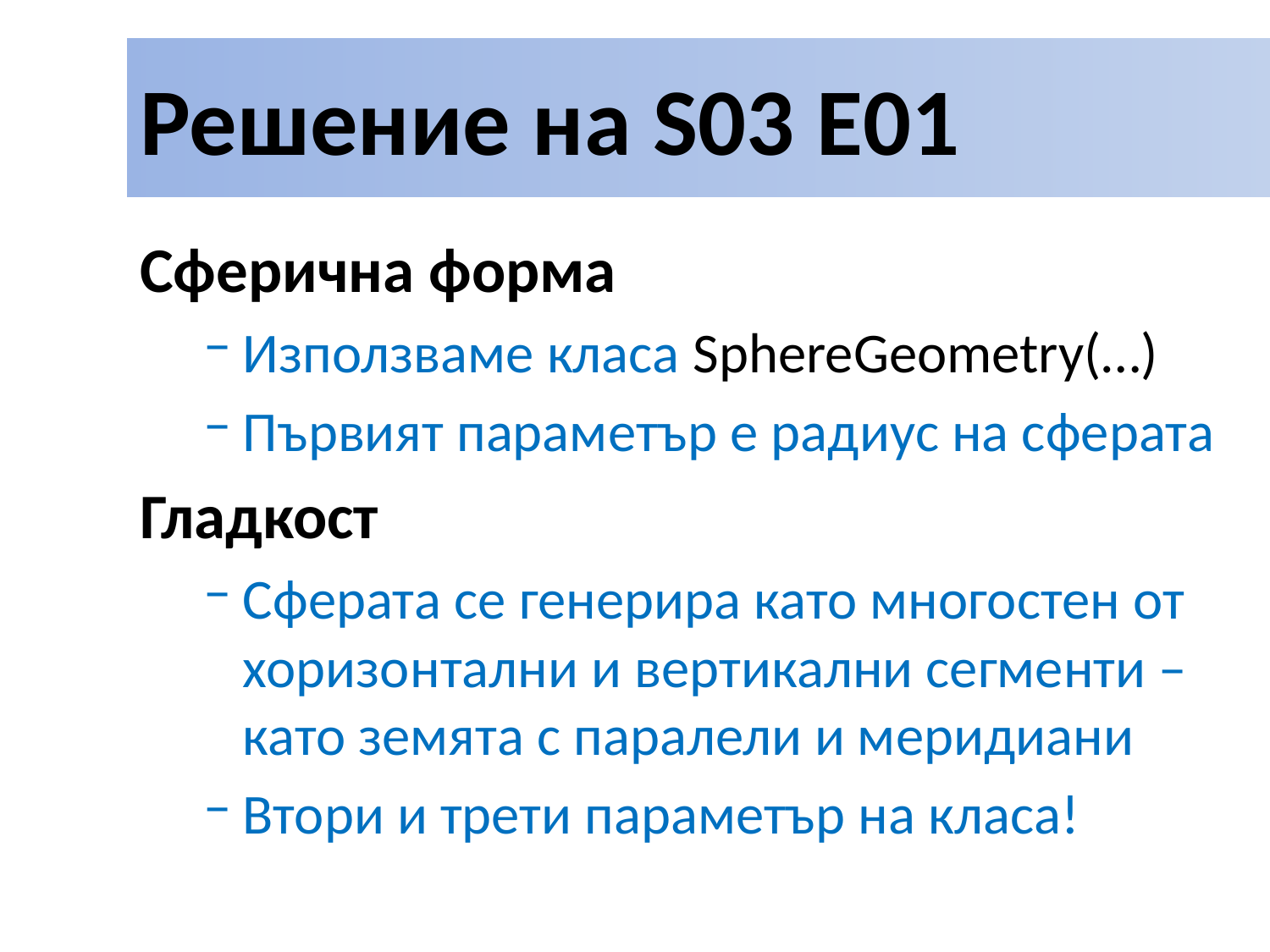

# Решение на S03 E01
Сферична форма
Използваме класа SphereGeometry(…)
Първият параметър е радиус на сферата
Гладкост
Сферата се генерира като многостен от хоризонтални и вертикални сегменти – като земята с паралели и меридиани
Втори и трети параметър на класа!